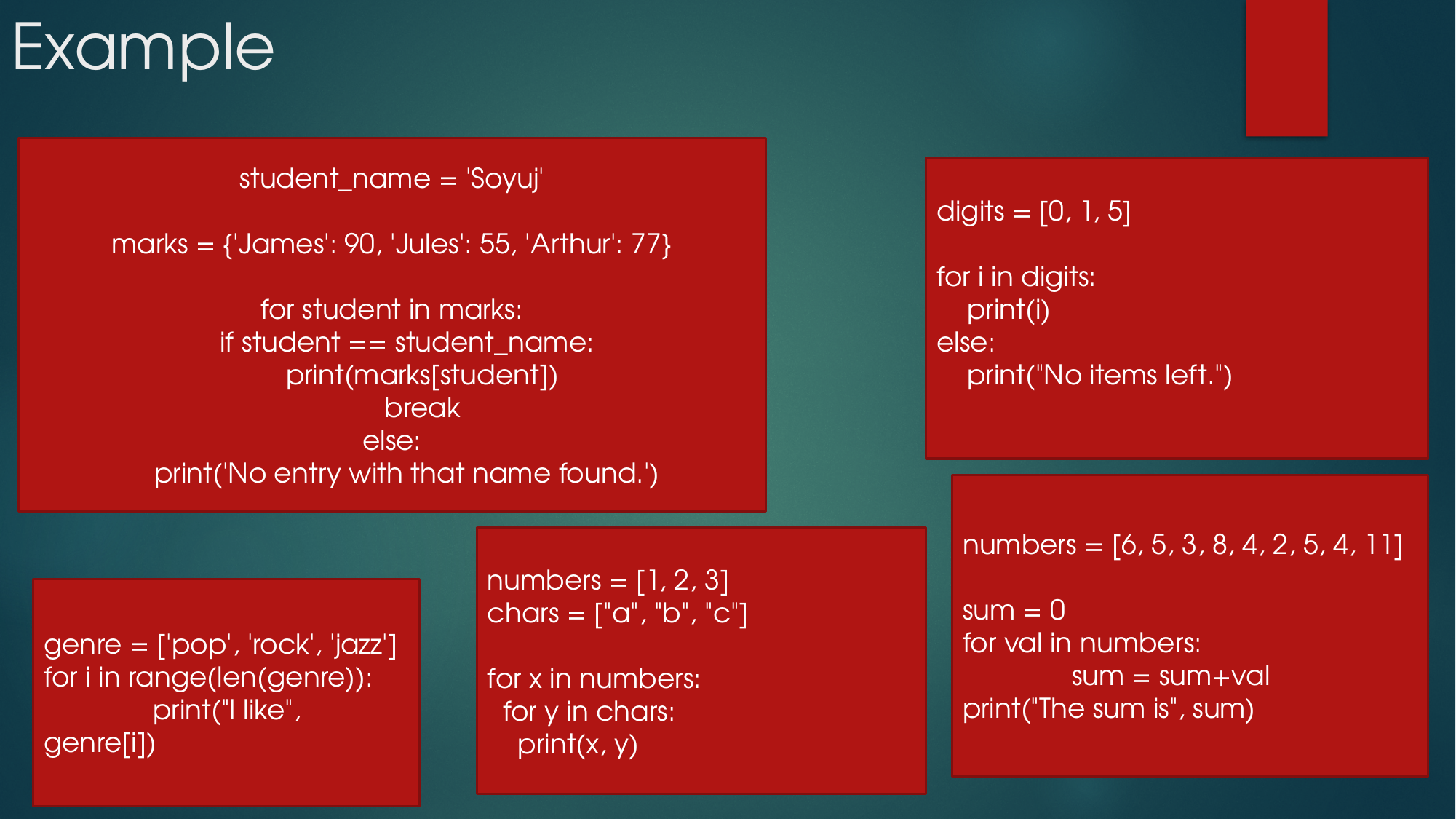

# Example
student_name = 'Soyuj'

marks = {'James': 90, 'Jules': 55, 'Arthur': 77}

for student in marks:
    if student == student_name:
        print(marks[student])
        break
else:
    print('No entry with that name found.')
digits = [0, 1, 5]

for i in digits:
    print(i)
else:
    print("No items left.")

numbers = [6, 5, 3, 8, 4, 2, 5, 4, 11]

sum = 0
for val in numbers:
	sum = sum+val
print("The sum is", sum)
numbers = [1, 2, 3]
chars = ["a", "b", "c"]

for x in numbers:
  for y in chars:
    print(x, y)
genre = ['pop', 'rock', 'jazz']
for i in range(len(genre)):
	print("I like", genre[i])